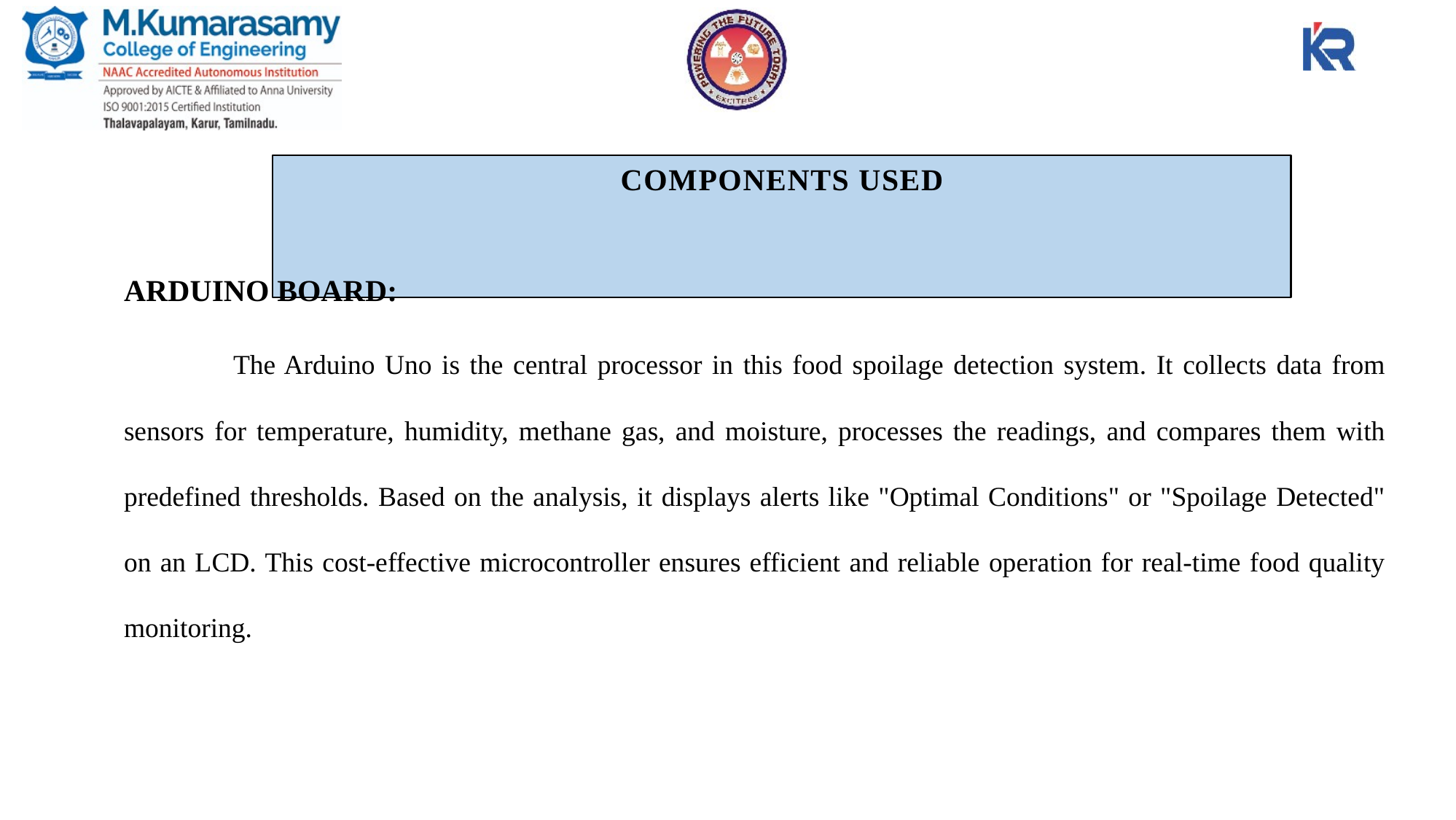

# COMPONENTS USED
ARDUINO BOARD:
	The Arduino Uno is the central processor in this food spoilage detection system. It collects data from sensors for temperature, humidity, methane gas, and moisture, processes the readings, and compares them with predefined thresholds. Based on the analysis, it displays alerts like "Optimal Conditions" or "Spoilage Detected" on an LCD. This cost-effective microcontroller ensures efficient and reliable operation for real-time food quality monitoring.